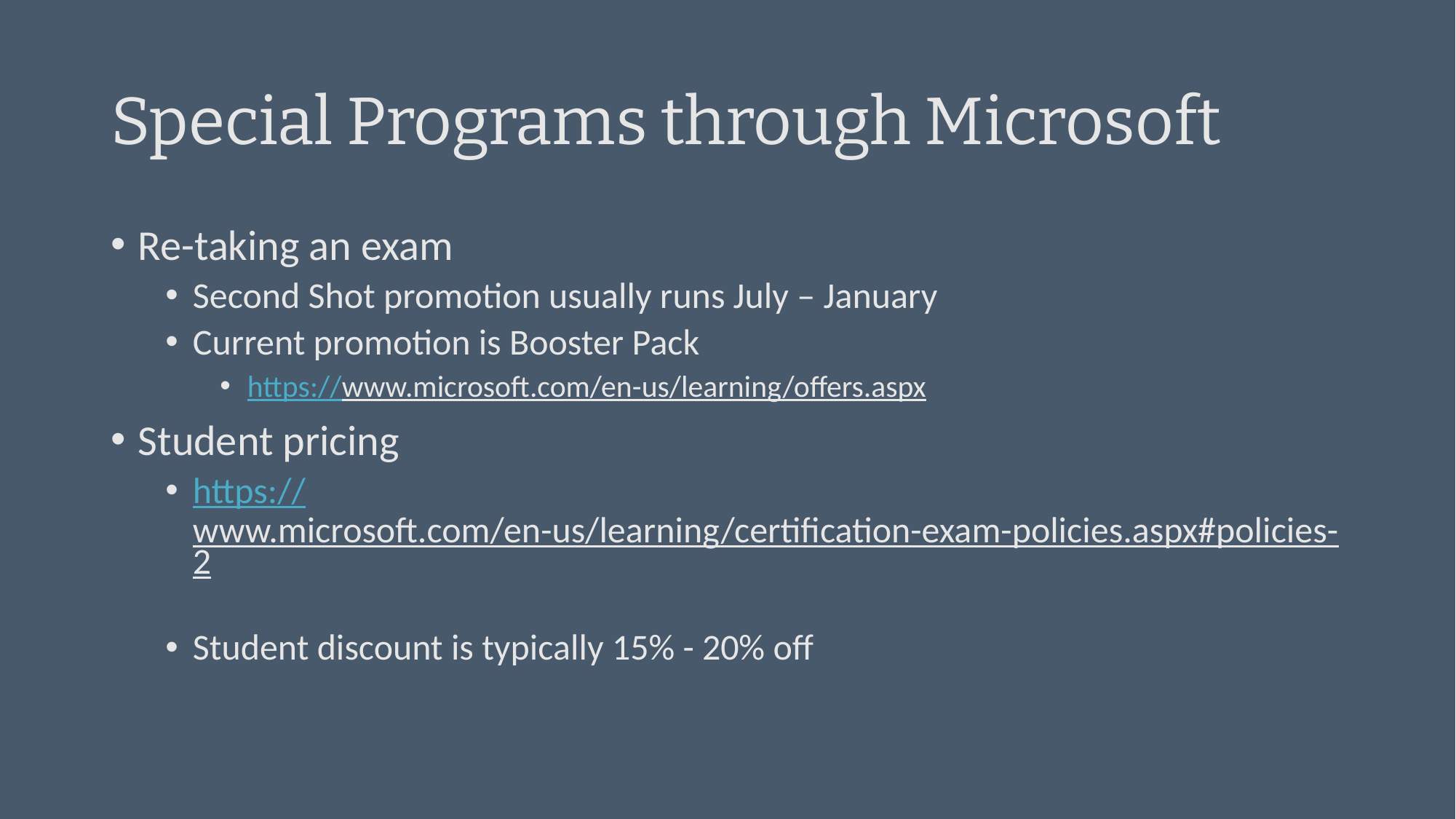

# Special Programs through Microsoft
Re-taking an exam
Second Shot promotion usually runs July – January
Current promotion is Booster Pack
https://www.microsoft.com/en-us/learning/offers.aspx
Student pricing
https://www.microsoft.com/en-us/learning/certification-exam-policies.aspx#policies-2
Student discount is typically 15% - 20% off